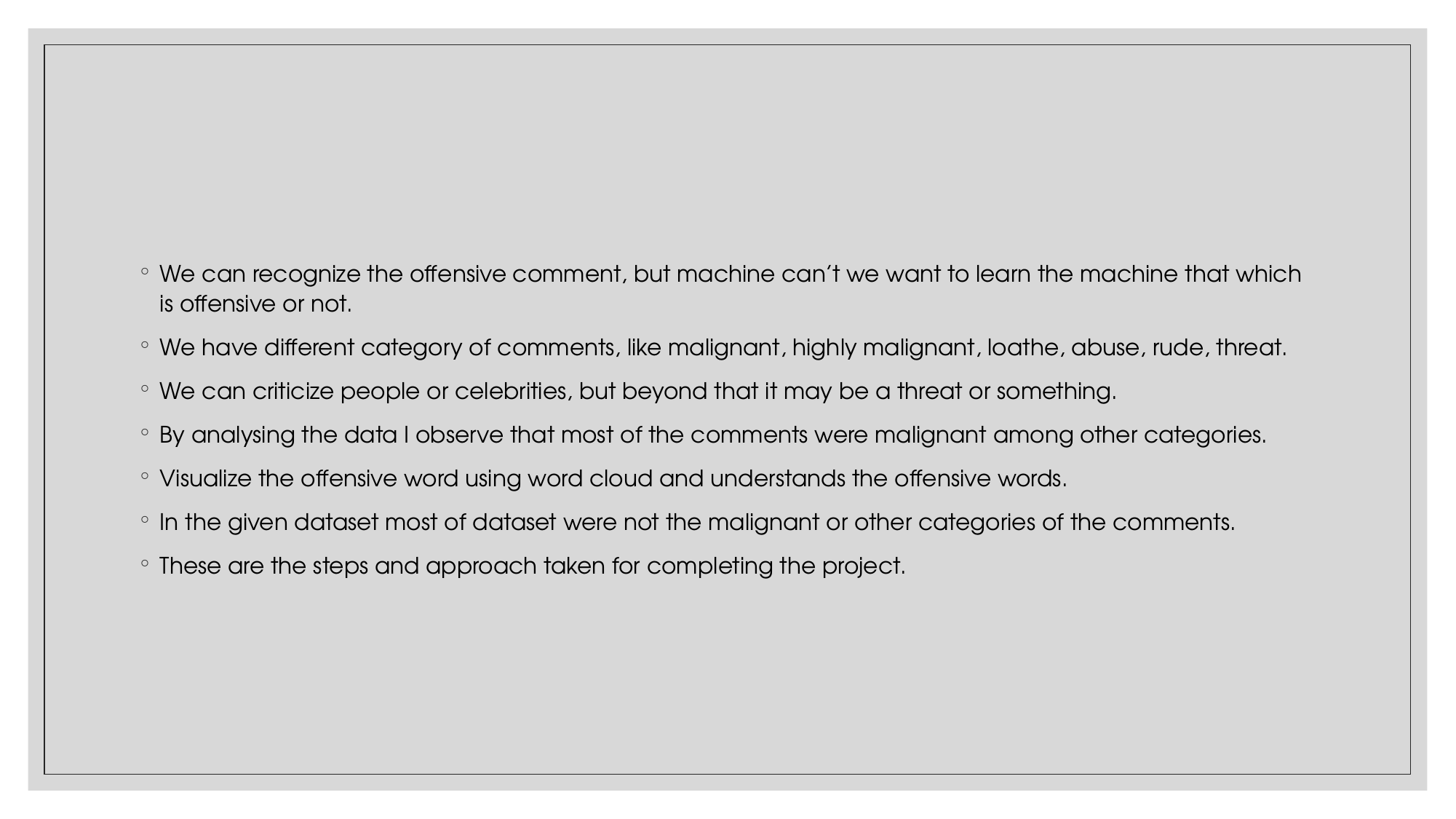

We can recognize the offensive comment, but machine can’t we want to learn the machine that which is offensive or not.
We have different category of comments, like malignant, highly malignant, loathe, abuse, rude, threat.
We can criticize people or celebrities, but beyond that it may be a threat or something.
By analysing the data I observe that most of the comments were malignant among other categories.
Visualize the offensive word using word cloud and understands the offensive words.
In the given dataset most of dataset were not the malignant or other categories of the comments.
These are the steps and approach taken for completing the project.